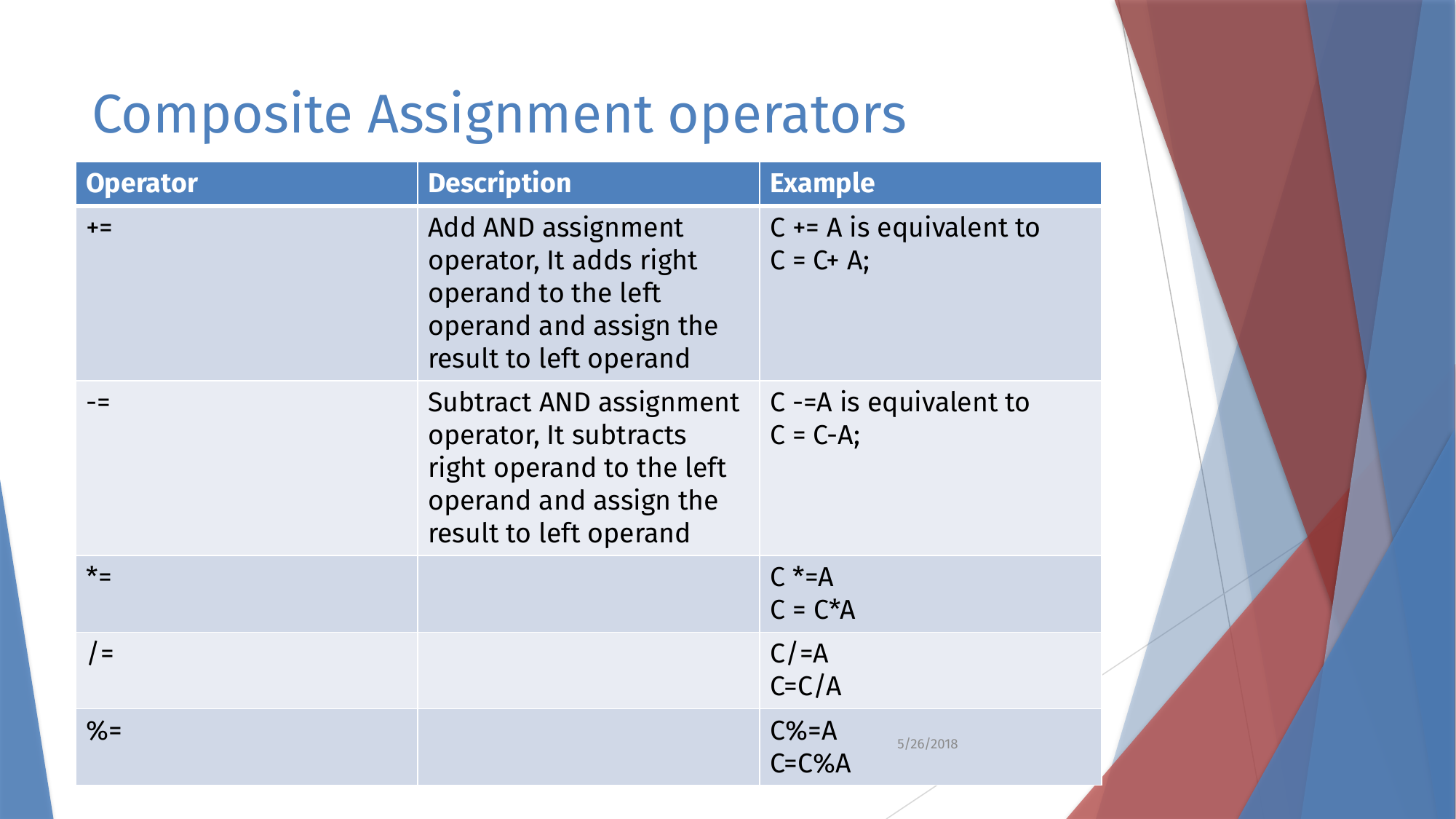

# Composite Assignment operators
| Operator | Description | Example |
| --- | --- | --- |
| += | Add AND assignment operator, It adds right operand to the left operand and assign the result to left operand | C += A is equivalent to C = C+ A; |
| -= | Subtract AND assignment operator, It subtracts right operand to the left operand and assign the result to left operand | C -=A is equivalent to C = C-A; |
| \*= |  | C \*=A C = C\*A |
| /= |  | C/=A C=C/A |
| %= |  | C%=A C=C%A |
Presented by MangaRao
5/26/2018
28